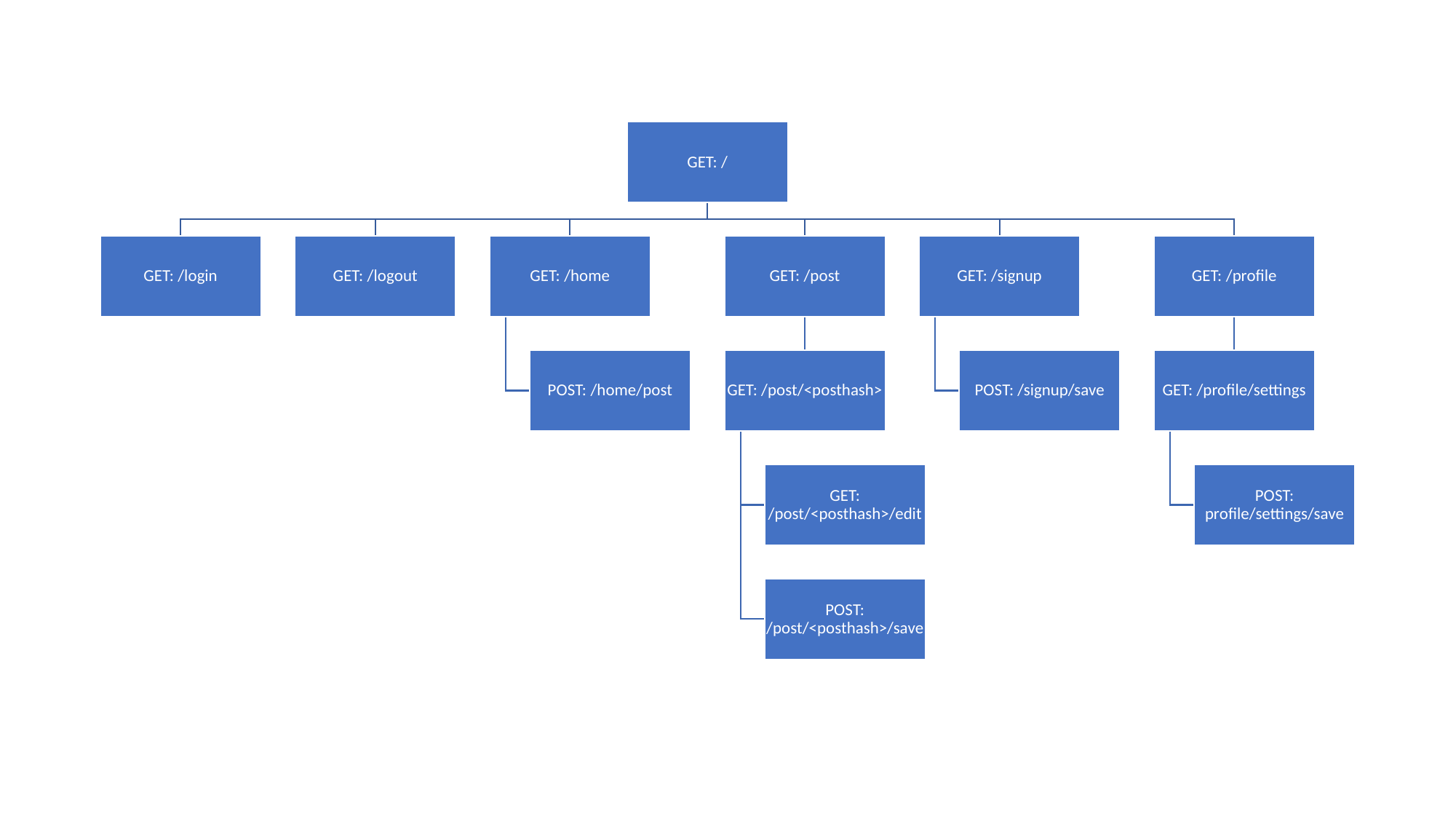

GET: /
GET: /login
GET: /logout
GET: /home
POST: /home/post
GET: /post
GET: /post/<posthash>
GET: /post/<posthash>/edit
POST: /post/<posthash>/save
GET: /signup
POST: /signup/save
GET: /profile
GET: /profile/settings
POST: profile/settings/save